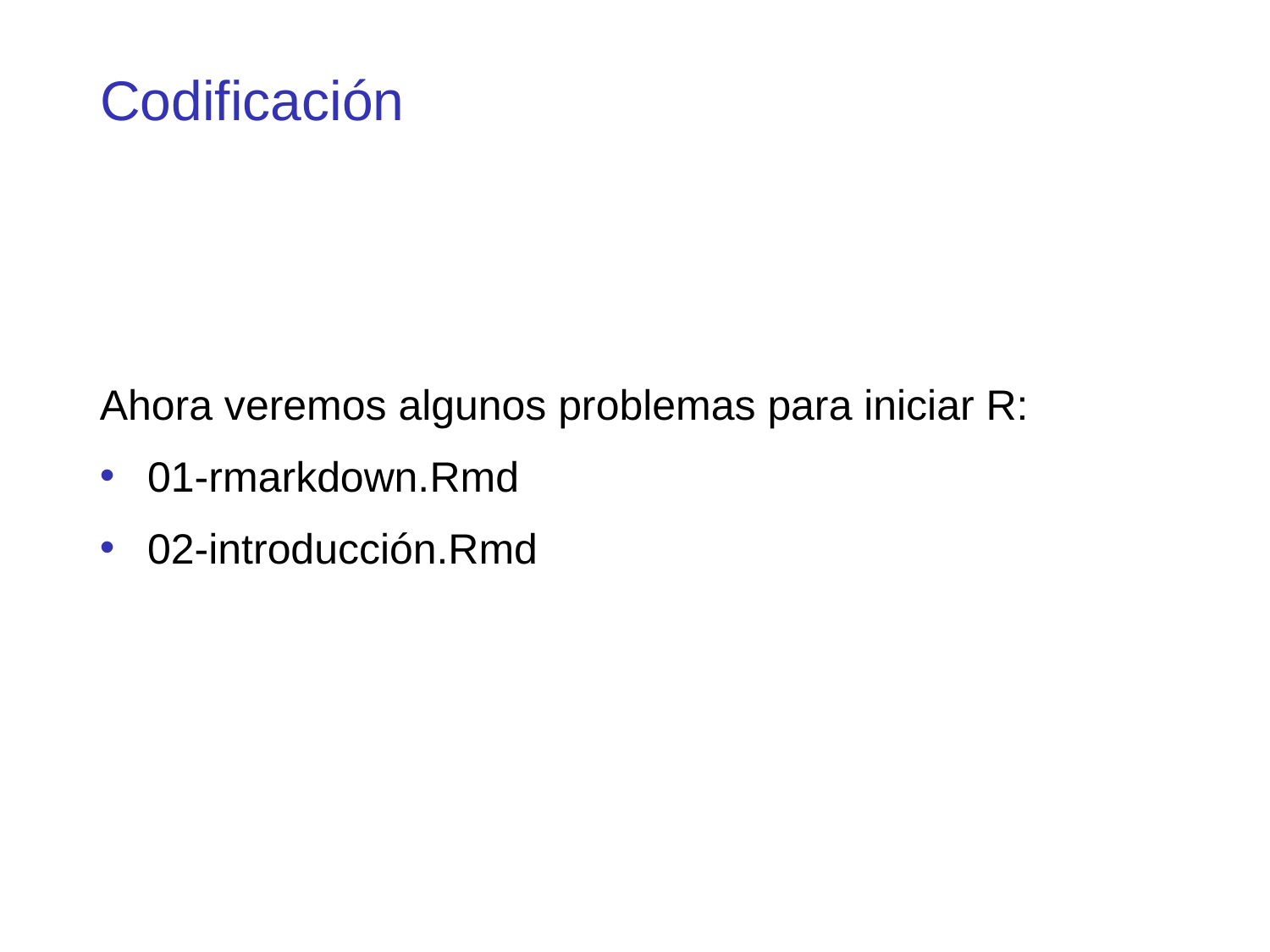

Codificación

Ahora veremos algunos problemas para iniciar R:
01-rmarkdown.Rmd
02-introducción.Rmd